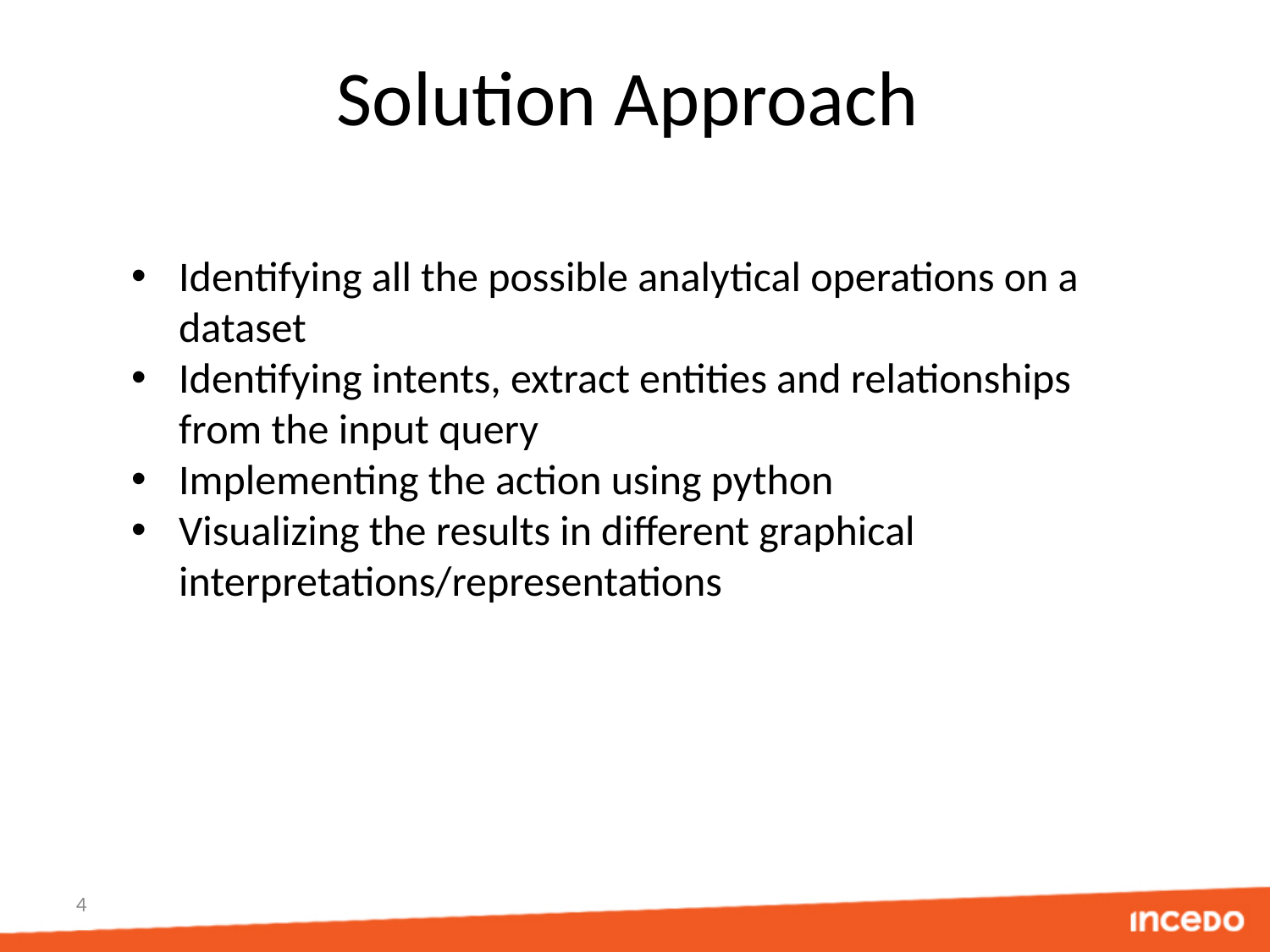

Solution Approach
Identifying all the possible analytical operations on a dataset
Identifying intents, extract entities and relationships from the input query
Implementing the action using python
Visualizing the results in different graphical interpretations/representations
4